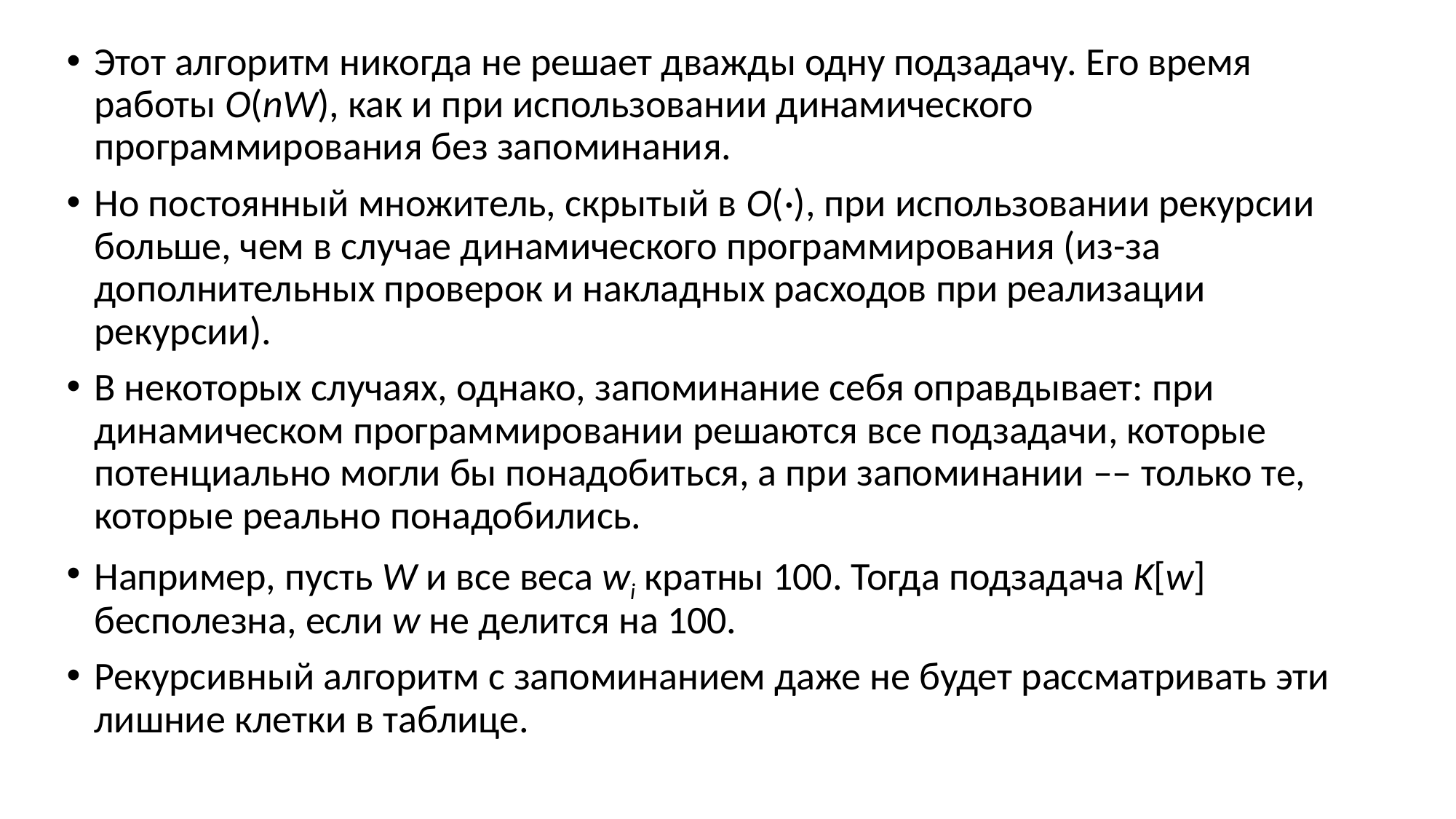

Этот алгоритм никогда не решает дважды одну подзадачу. Его время работы O(nW), как и при использовании динамического программирования без запоминания.
Но постоянный множитель, скрытый в O(·), при использовании рекурсии больше, чем в случае динамического программирования (из-за дополнительных проверок и накладных расходов при реализации
рекурсии).
В некоторых случаях, однако, запоминание себя оправдывает: при динамическом программировании решаются все подзадачи, которые потенциально могли бы понадобиться, а при запоминании –– только те, которые реально понадобились.
Например, пусть W и все веса wi кратны 100. Тогда подзадача K[w] бесполезна, если w не делится на 100.
Рекурсивный алгоритм с запоминанием даже не будет рассматривать эти
лишние клетки в таблице.